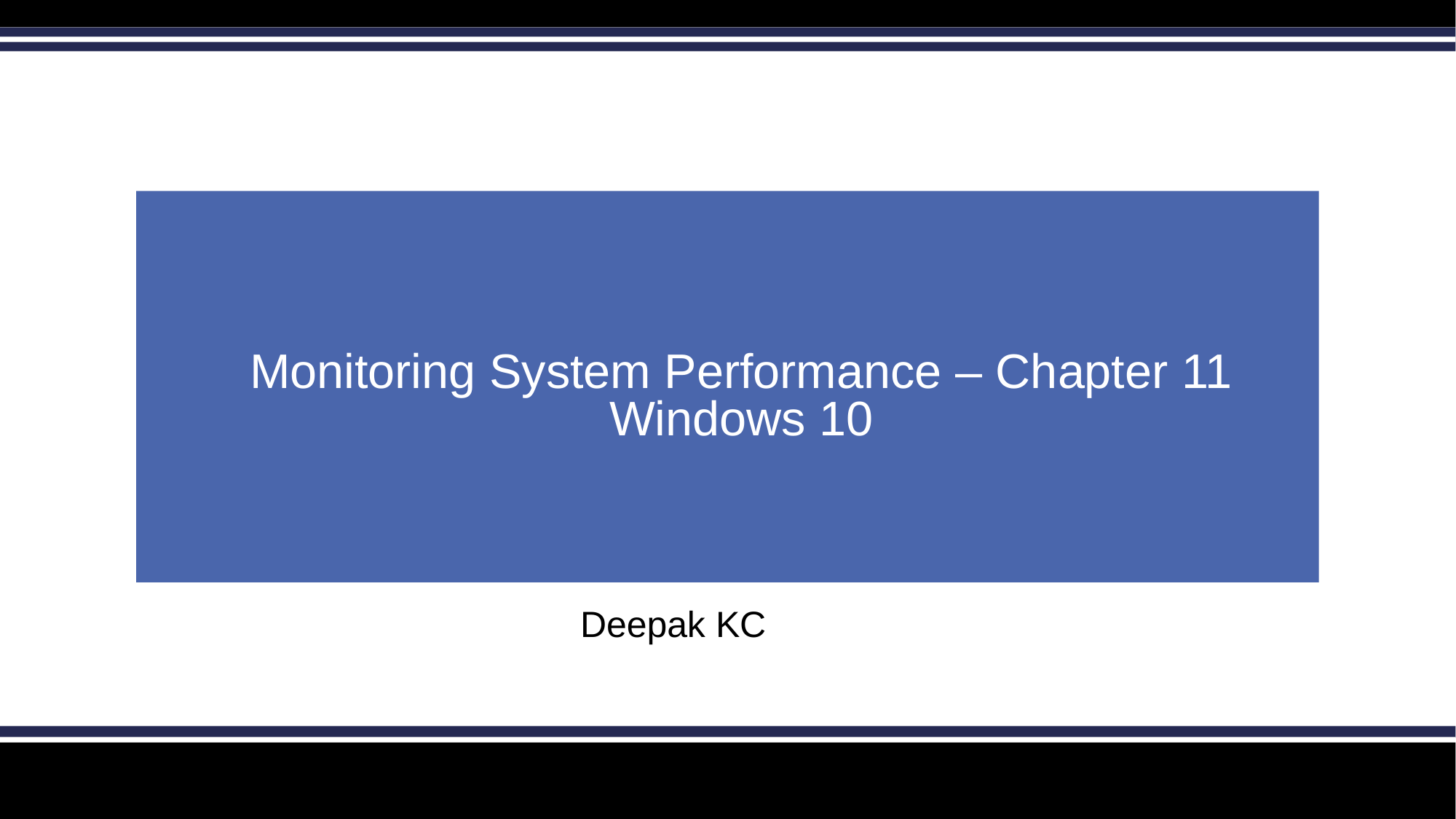

# Monitoring System Performance – Chapter 11 Windows 10
Deepak KC